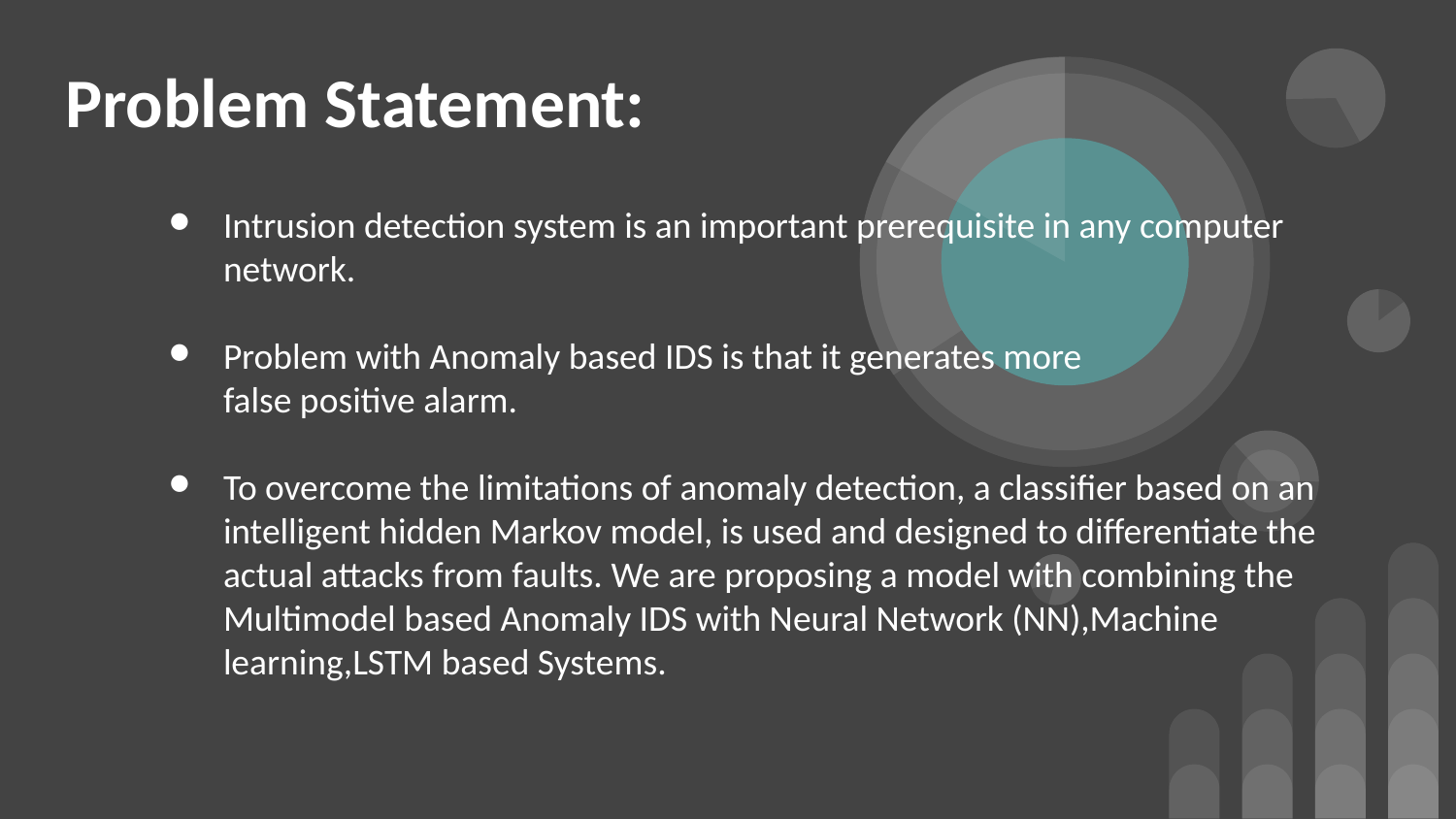

# Problem Statement:
Intrusion detection system is an important prerequisite in any computer network.

Problem with Anomaly based IDS is that it generates more
false positive alarm.

To overcome the limitations of anomaly detection, a classifier based on an intelligent hidden Markov model, is used and designed to differentiate the actual attacks from faults. We are proposing a model with combining the Multimodel based Anomaly IDS with Neural Network (NN),Machine learning,LSTM based Systems.